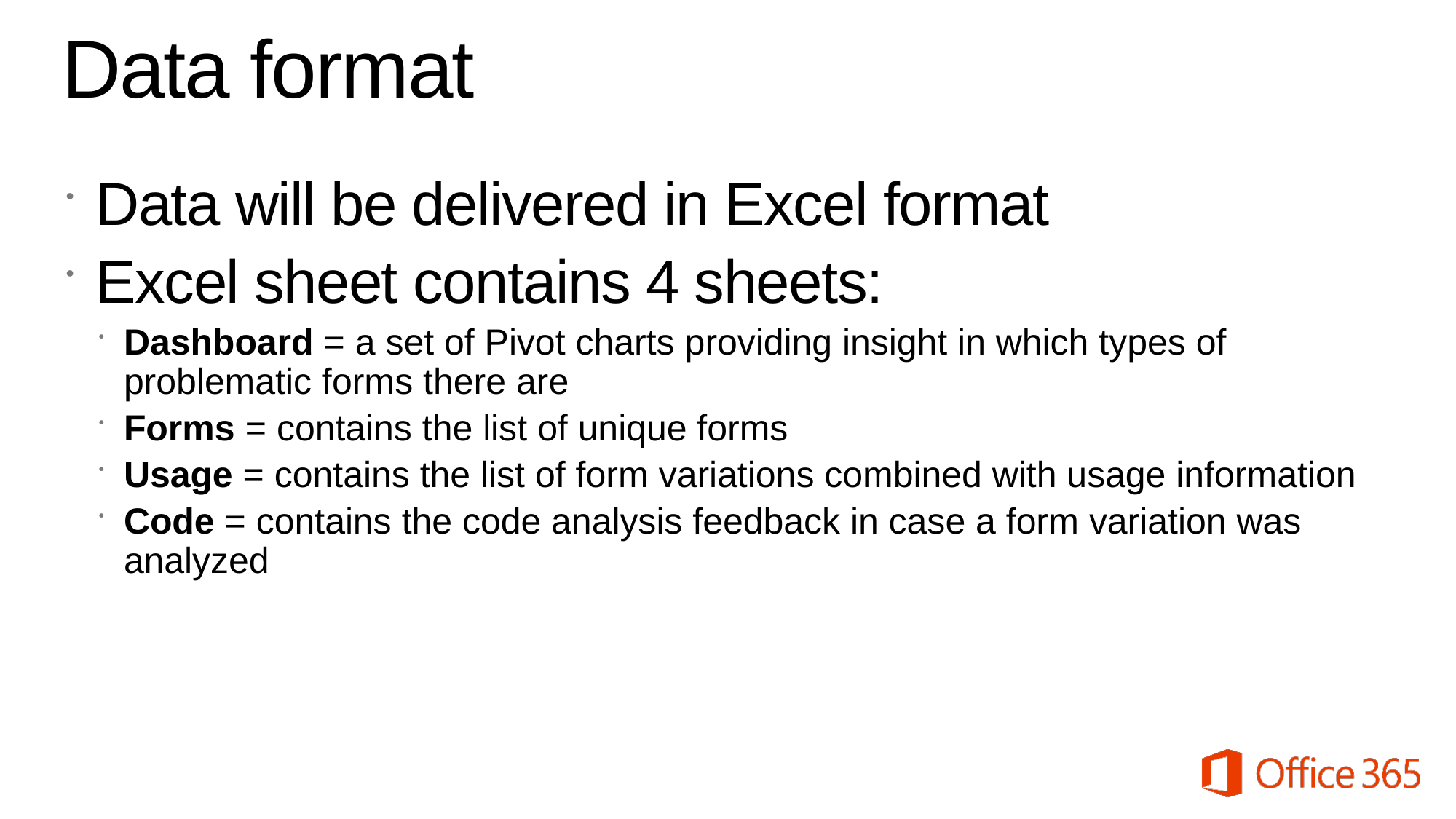

# Data format
Data will be delivered in Excel format
Excel sheet contains 4 sheets:
Dashboard = a set of Pivot charts providing insight in which types of problematic forms there are
Forms = contains the list of unique forms
Usage = contains the list of form variations combined with usage information
Code = contains the code analysis feedback in case a form variation was analyzed